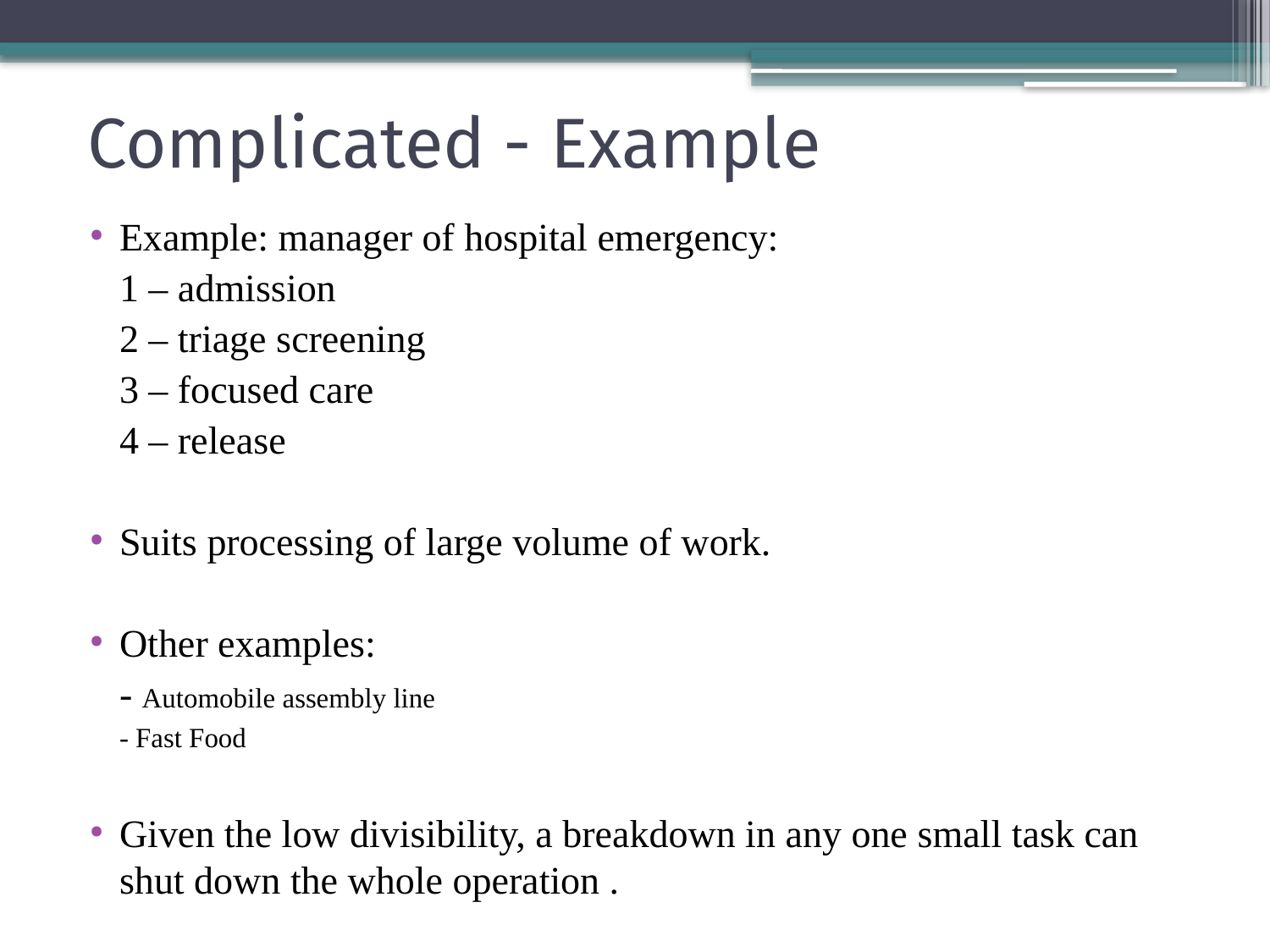

# Complicated - Example
Example: manager of hospital emergency:
			1 – admission
			2 – triage screening
			3 – focused care
			4 – release

Suits processing of large volume of work.

Other examples:
		- Automobile assembly line
		- Fast Food

Given the low divisibility, a breakdown in any one small task can shut down the whole operation .